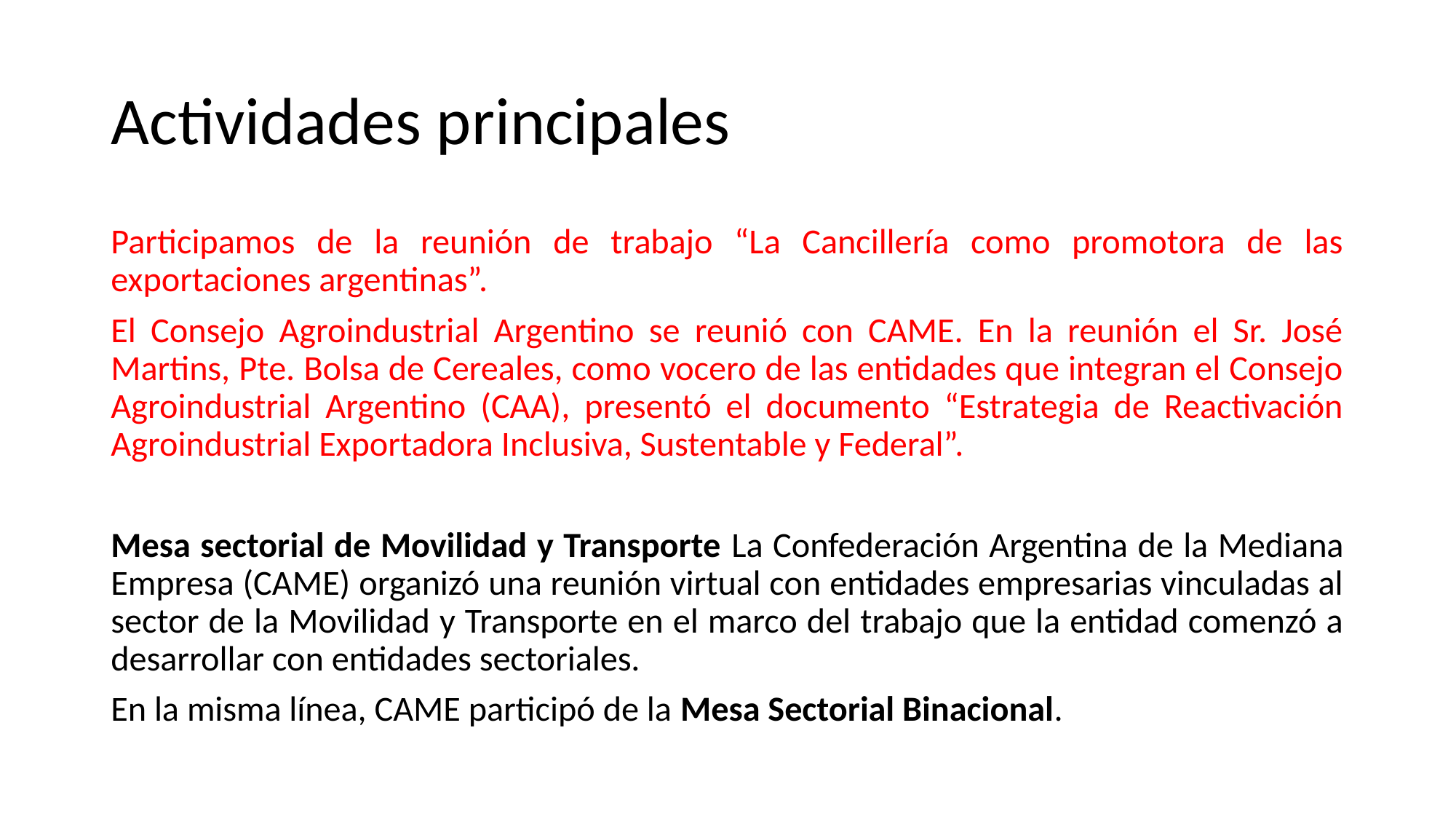

# Actividades principales
Participamos de la reunión de trabajo “La Cancillería como promotora de las exportaciones argentinas”.
El Consejo Agroindustrial Argentino se reunió con CAME. En la reunión el Sr. José Martins, Pte. Bolsa de Cereales, como vocero de las entidades que integran el Consejo Agroindustrial Argentino (CAA), presentó el documento “Estrategia de Reactivación Agroindustrial Exportadora Inclusiva, Sustentable y Federal”.

Mesa sectorial de Movilidad y Transporte La Confederación Argentina de la Mediana Empresa (CAME) organizó una reunión virtual con entidades empresarias vinculadas al sector de la Movilidad y Transporte en el marco del trabajo que la entidad comenzó a desarrollar con entidades sectoriales.
En la misma línea, CAME participó de la Mesa Sectorial Binacional.